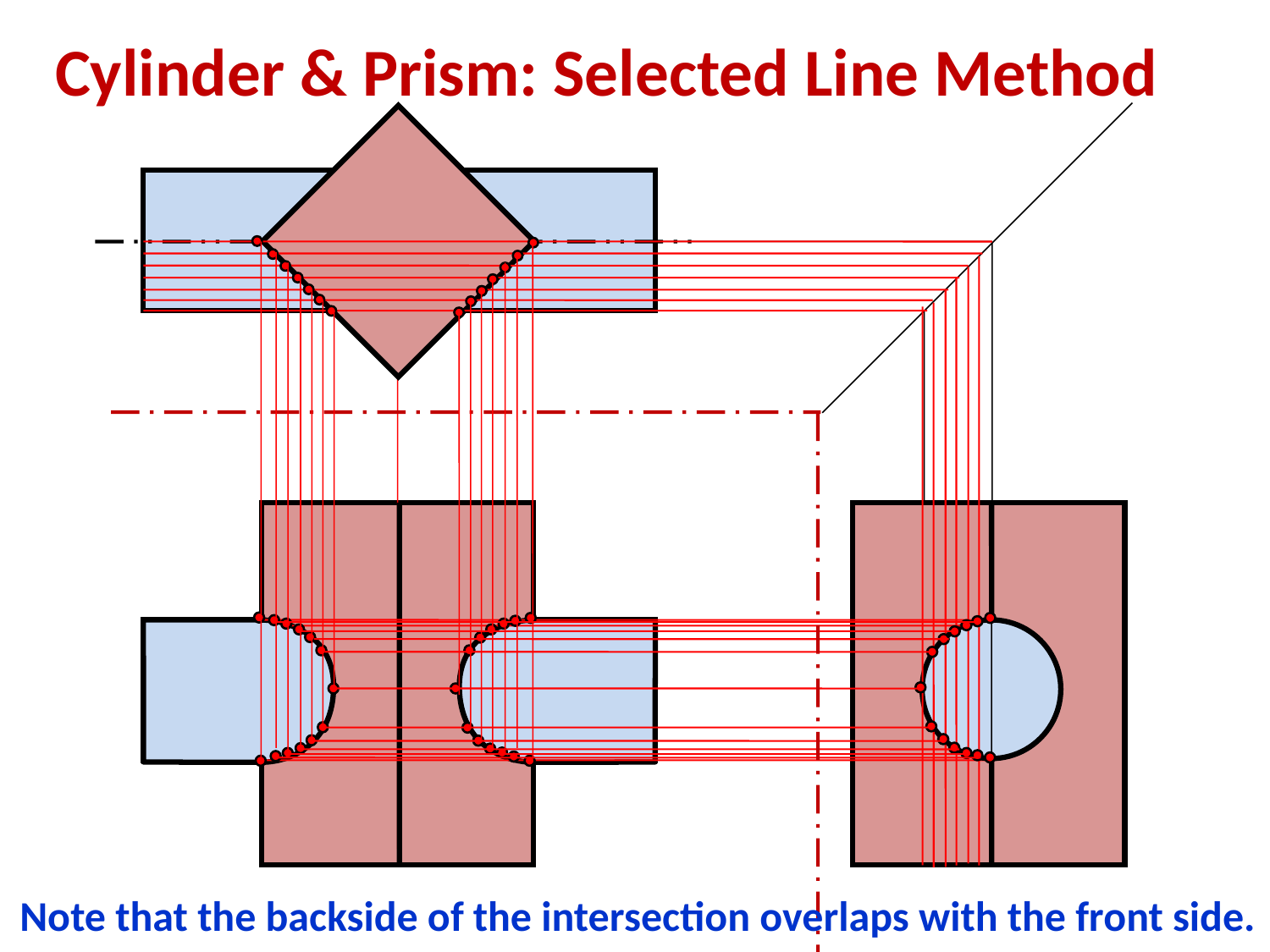

# Cylinder & Prism: Selected Line Method

Note that the backside of the intersection overlaps with the front side.